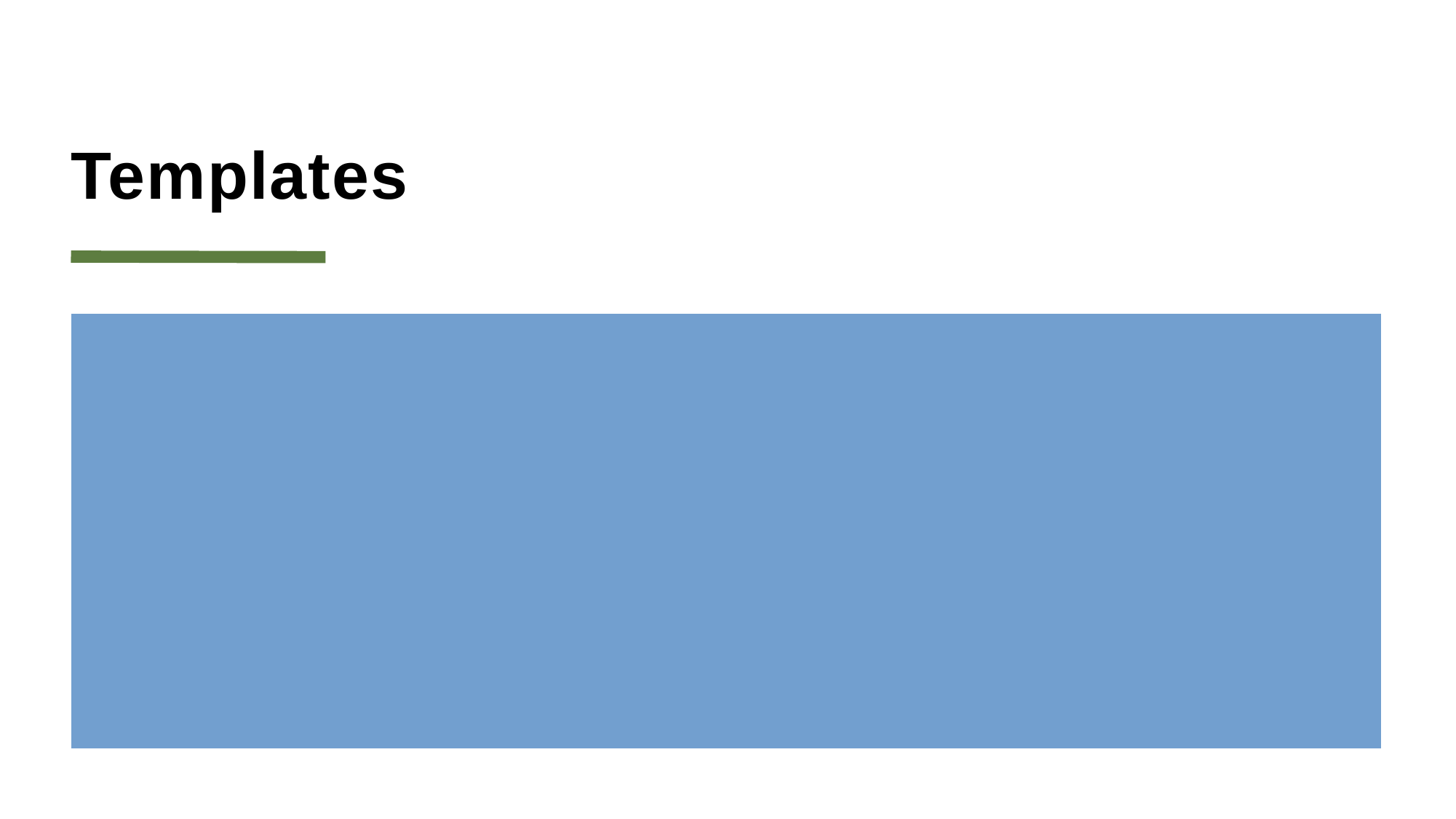

# Templates
Data type independent way of writing classes or functions.
Template function or class is created
While using them, we call it as template initialization.
Look at a39templateclass.cpp